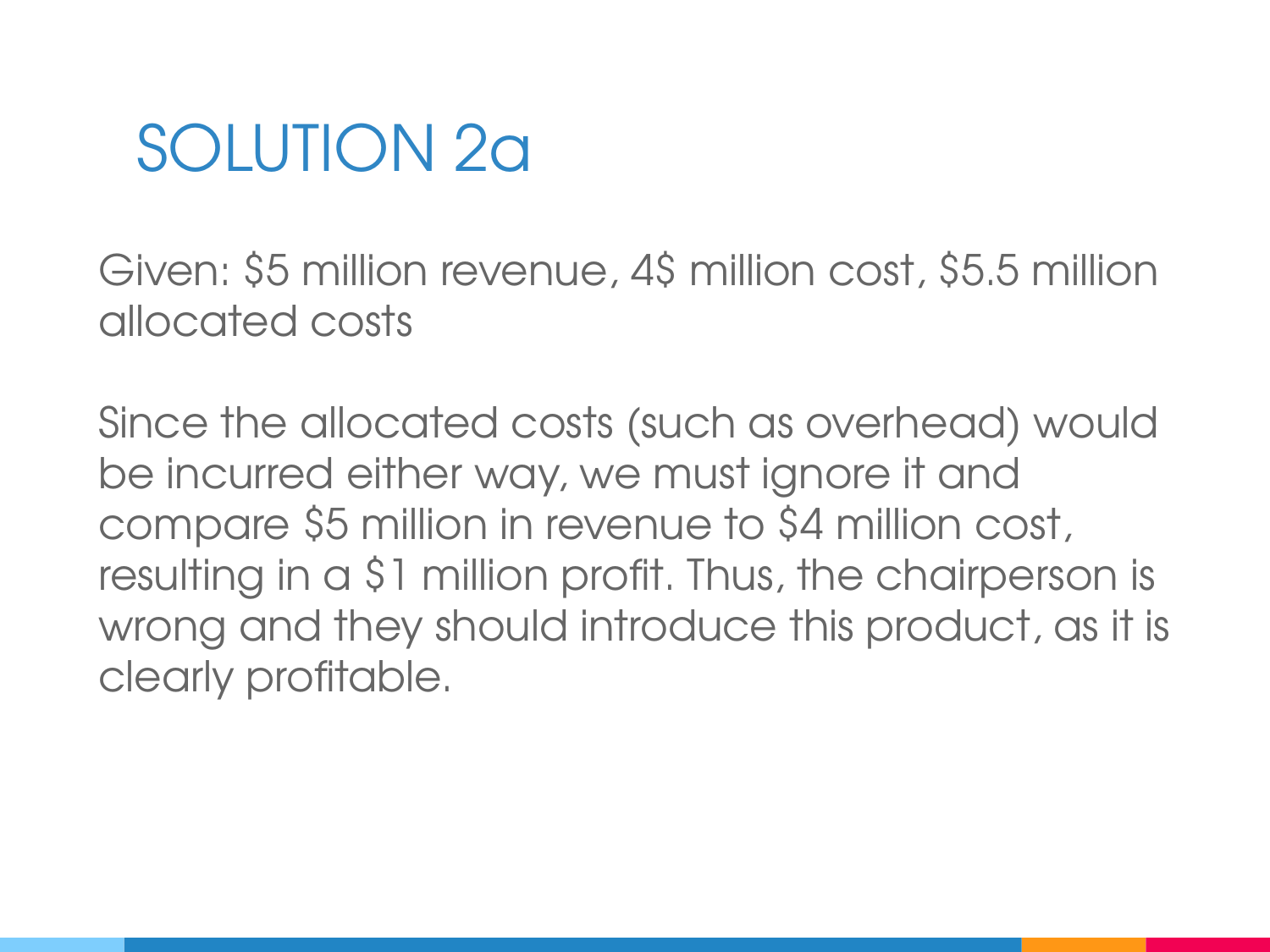

# SOLUTION 2a

Given: $5 million revenue, 4$ million cost, $5.5 million allocated costs

Since the allocated costs (such as overhead) would be incurred either way, we must ignore it and compare $5 million in revenue to $4 million cost, resulting in a $1 million profit. Thus, the chairperson is wrong and they should introduce this product, as it is clearly profitable.